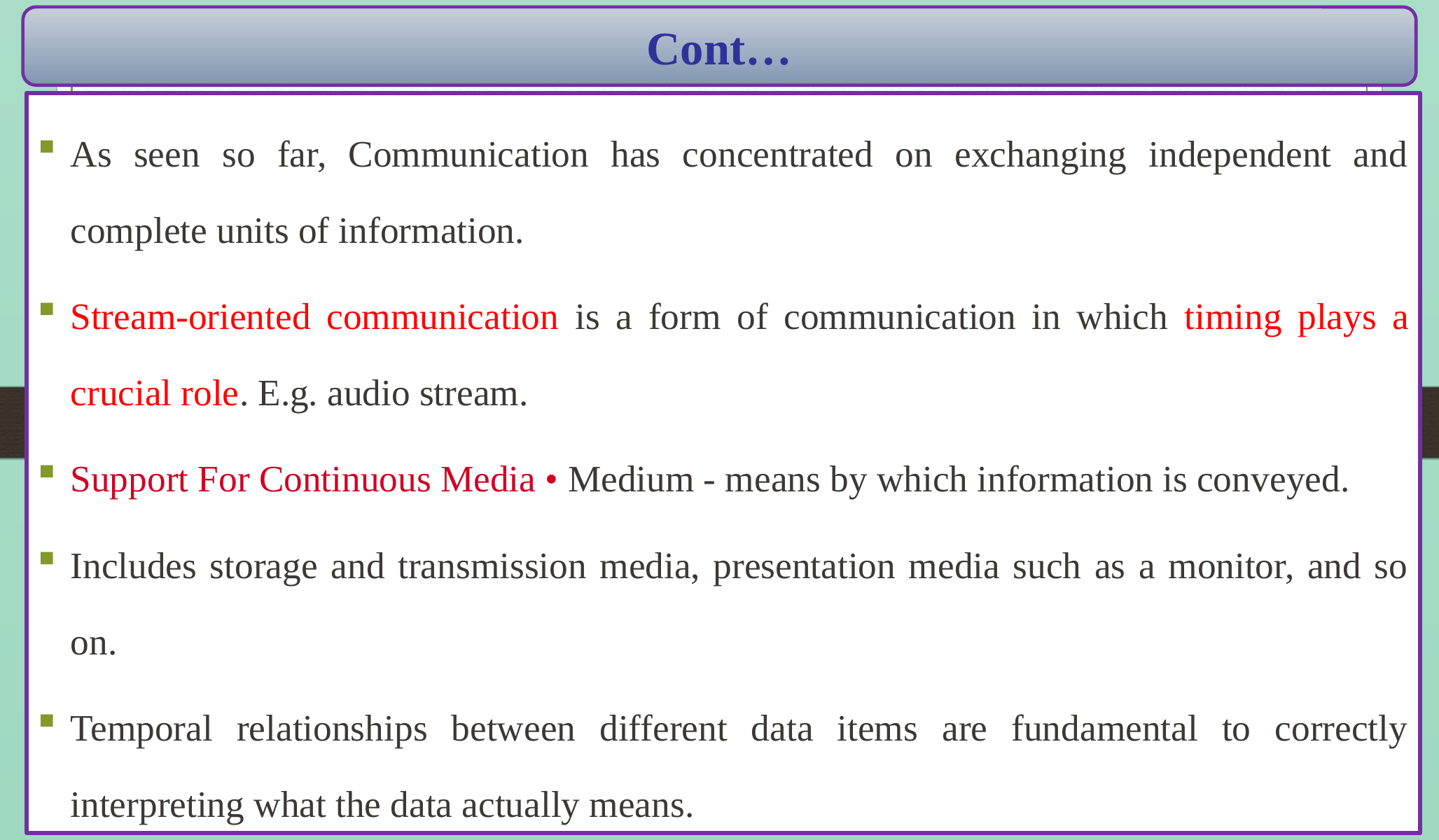

Cont…
As seen so far, Communication has concentrated on exchanging independent and complete units of information.
Stream-oriented communication is a form of communication in which timing plays a crucial role. E.g. audio stream.
Support For Continuous Media • Medium - means by which information is conveyed.
Includes storage and transmission media, presentation media such as a monitor, and so on.
Temporal relationships between different data items are fundamental to correctly interpreting what the data actually means.